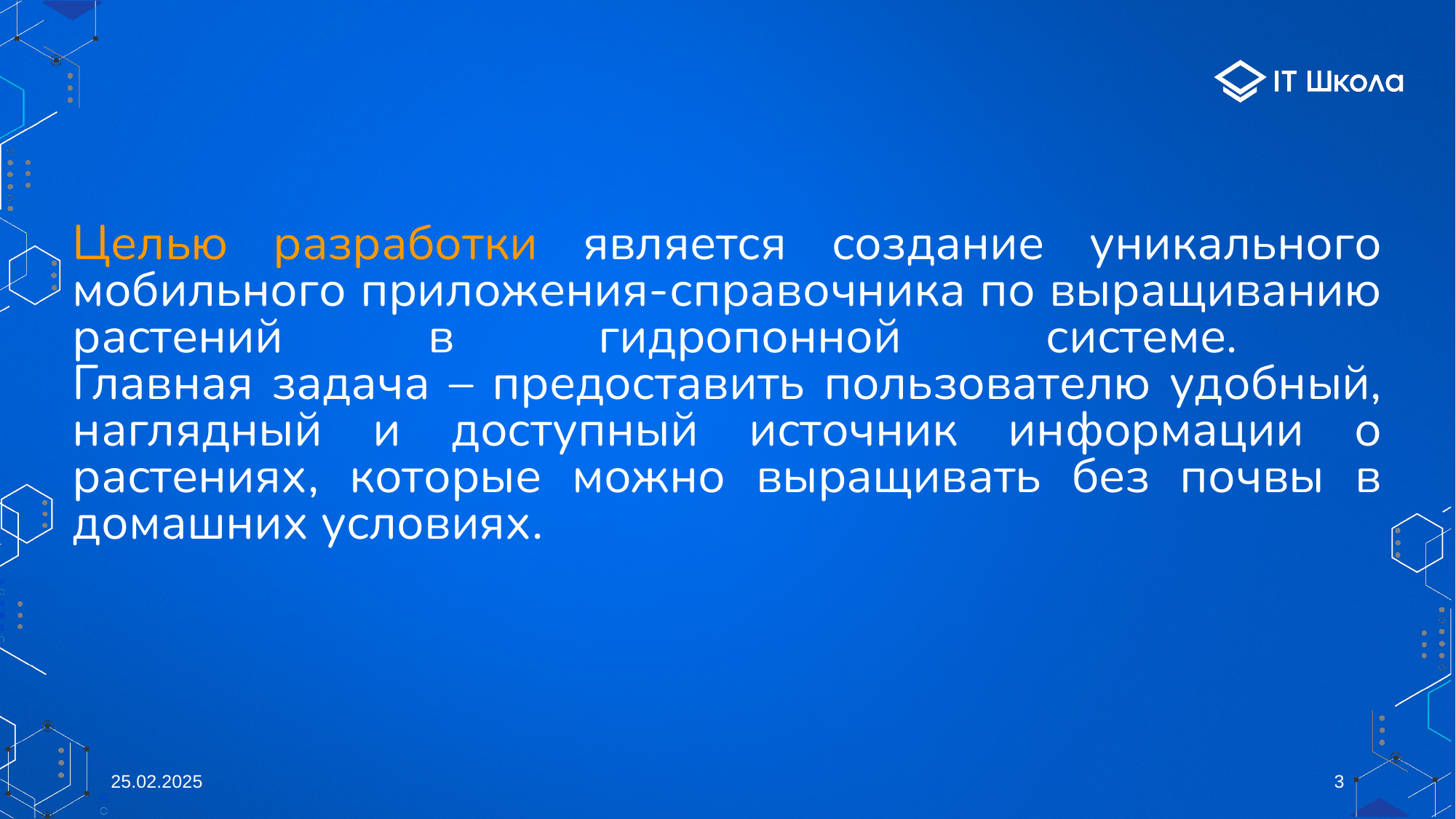

# Целью разработки является создание уникального мобильного приложения-справочника по выращиванию растений в гидропонной системе. Главная задача – предоставить пользователю удобный, наглядный и доступный источник информации о растениях, которые можно выращивать без почвы в домашних условиях.
25.02.2025
3